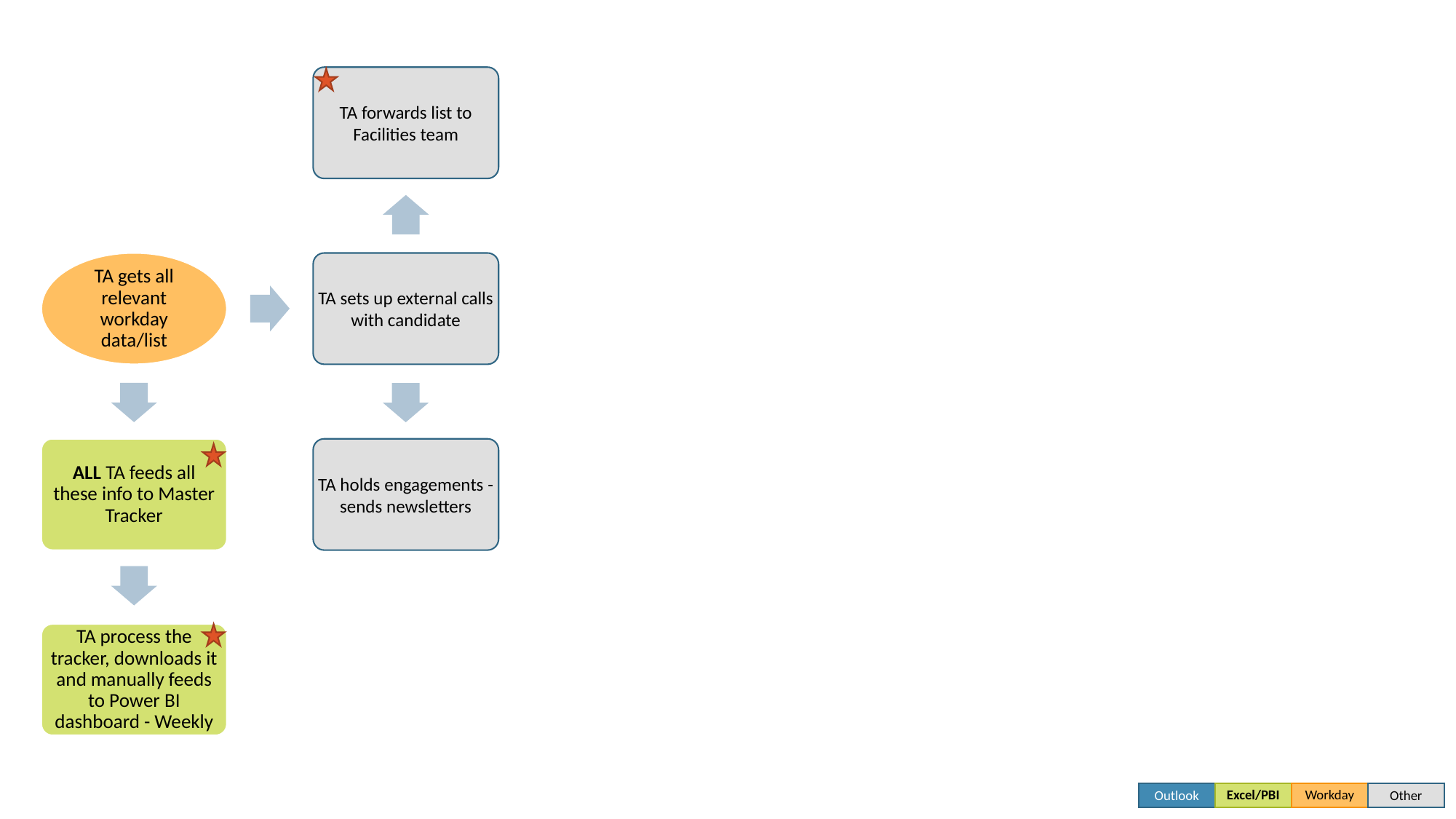

TA forwards list to Facilities team

TA sets up external calls with candidate
TA gets all relevant workday data/list

ALL TA feeds all these info to Master Tracker
TA holds engagements - sends newsletters

TA process the tracker, downloads it and manually feeds to Power BI dashboard - Weekly

Outlook
Excel/PBI
Workday
Other